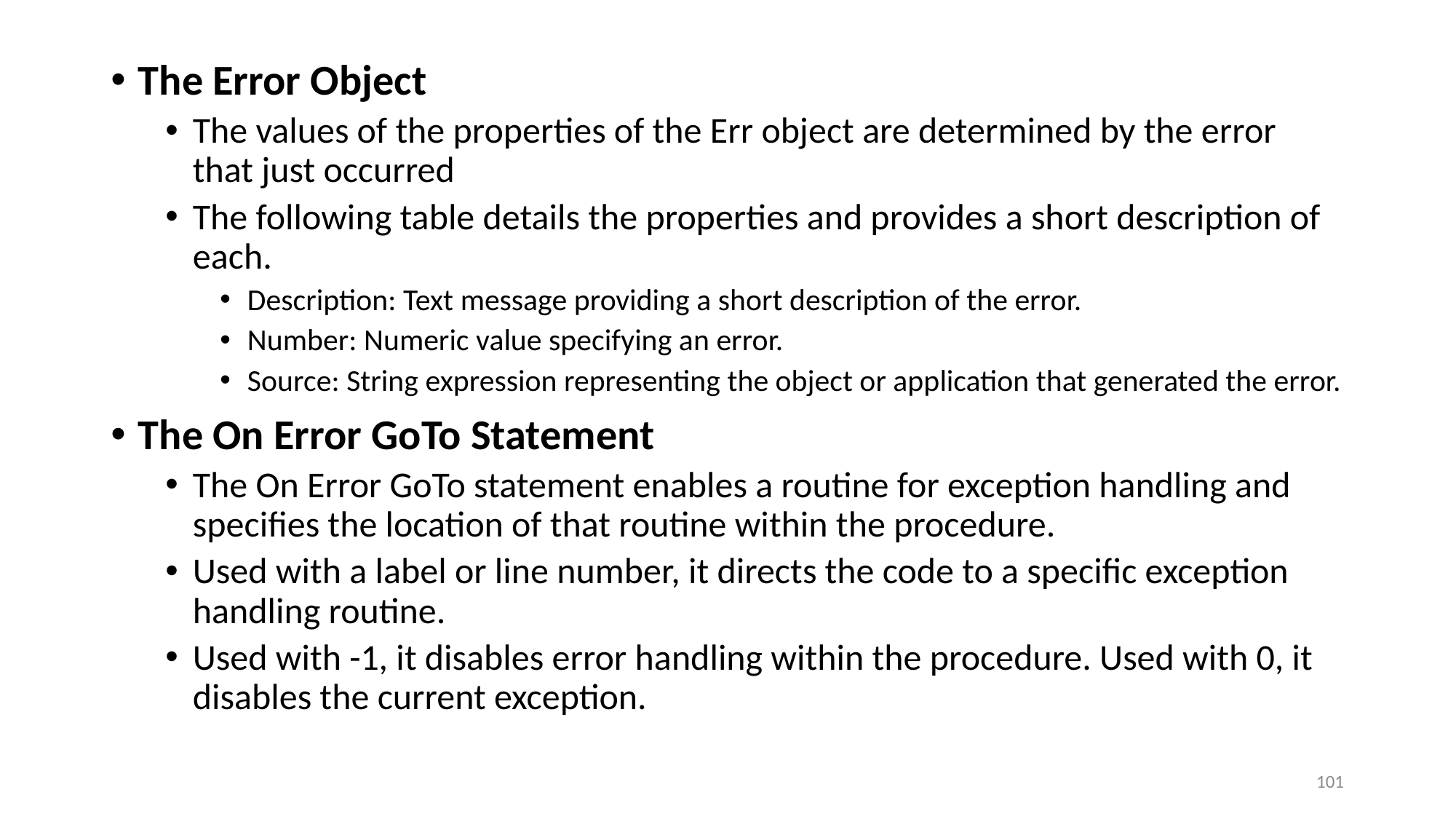

The Error Object
The values of the properties of the Err object are determined by the error that just occurred
The following table details the properties and provides a short description of each.
Description: Text message providing a short description of the error.
Number: Numeric value specifying an error.
Source: String expression representing the object or application that generated the error.
The On Error GoTo Statement
The On Error GoTo statement enables a routine for exception handling and specifies the location of that routine within the procedure.
Used with a label or line number, it directs the code to a specific exception handling routine.
Used with -1, it disables error handling within the procedure. Used with 0, it disables the current exception.
101